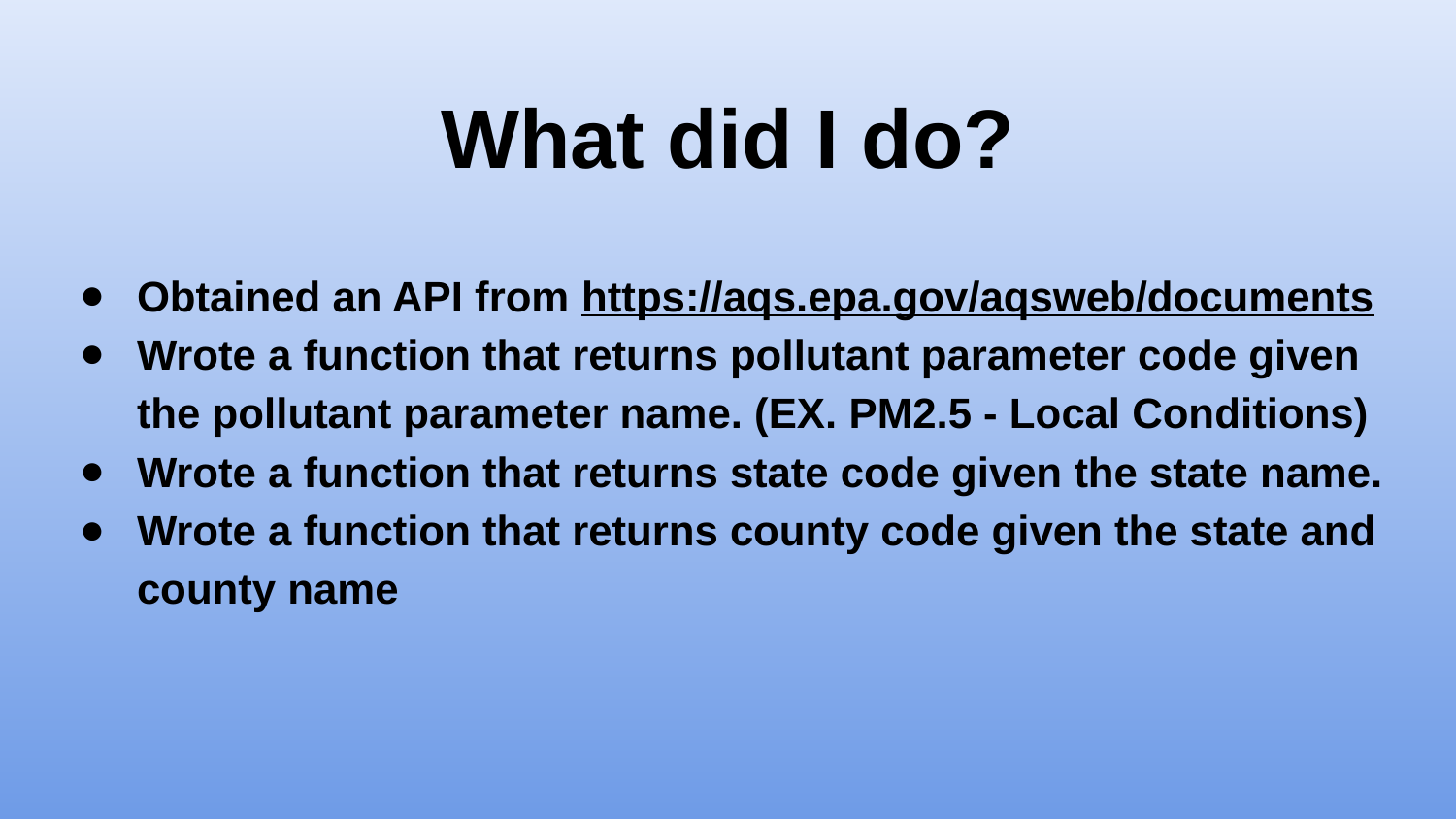

# What did I do?
Obtained an API from https://aqs.epa.gov/aqsweb/documents
Wrote a function that returns pollutant parameter code given the pollutant parameter name. (EX. PM2.5 - Local Conditions)
Wrote a function that returns state code given the state name.
Wrote a function that returns county code given the state and county name